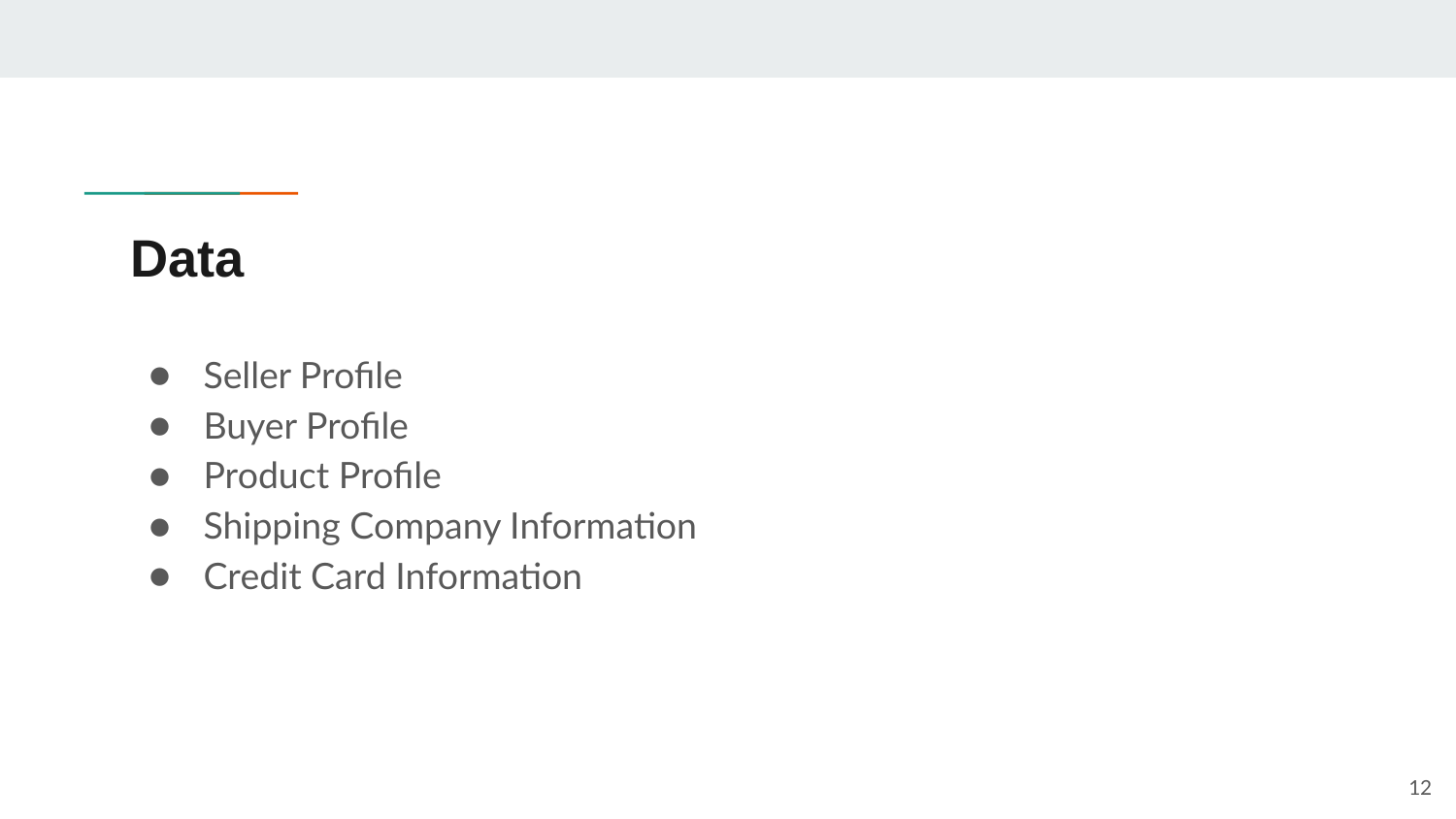

# Data
Seller Profile
Buyer Profile
Product Profile
Shipping Company Information
Credit Card Information
12